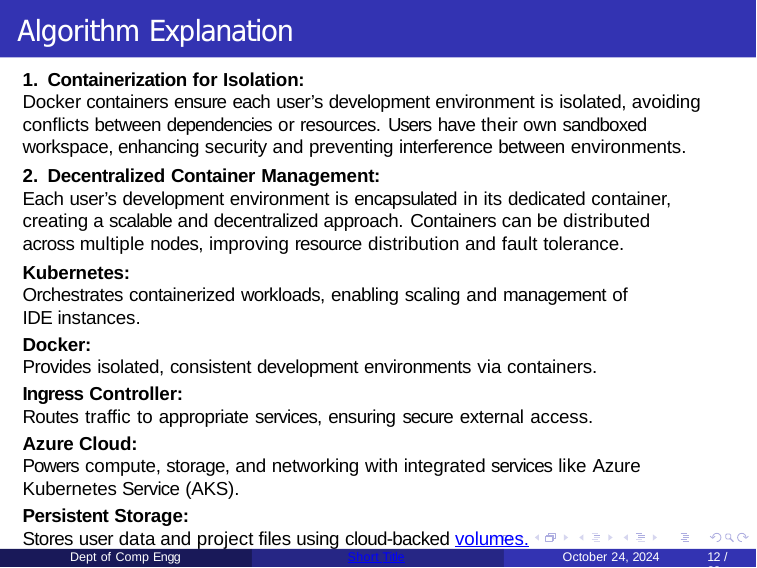

# Algorithm Explanation
Containerization for Isolation:
Docker containers ensure each user’s development environment is isolated, avoiding conflicts between dependencies or resources. Users have their own sandboxed workspace, enhancing security and preventing interference between environments.
Decentralized Container Management:
Each user’s development environment is encapsulated in its dedicated container, creating a scalable and decentralized approach. Containers can be distributed across multiple nodes, improving resource distribution and fault tolerance.
Kubernetes:
Orchestrates containerized workloads, enabling scaling and management of IDE instances.
Docker:
Provides isolated, consistent development environments via containers.
Ingress Controller:
Routes traffic to appropriate services, ensuring secure external access.
Azure Cloud:
Powers compute, storage, and networking with integrated services like Azure Kubernetes Service (AKS).
Persistent Storage:
Stores user data and project files using cloud-backed volumes.

Dept of Comp Engg
Short Title
October 24, 2024
12 / 22